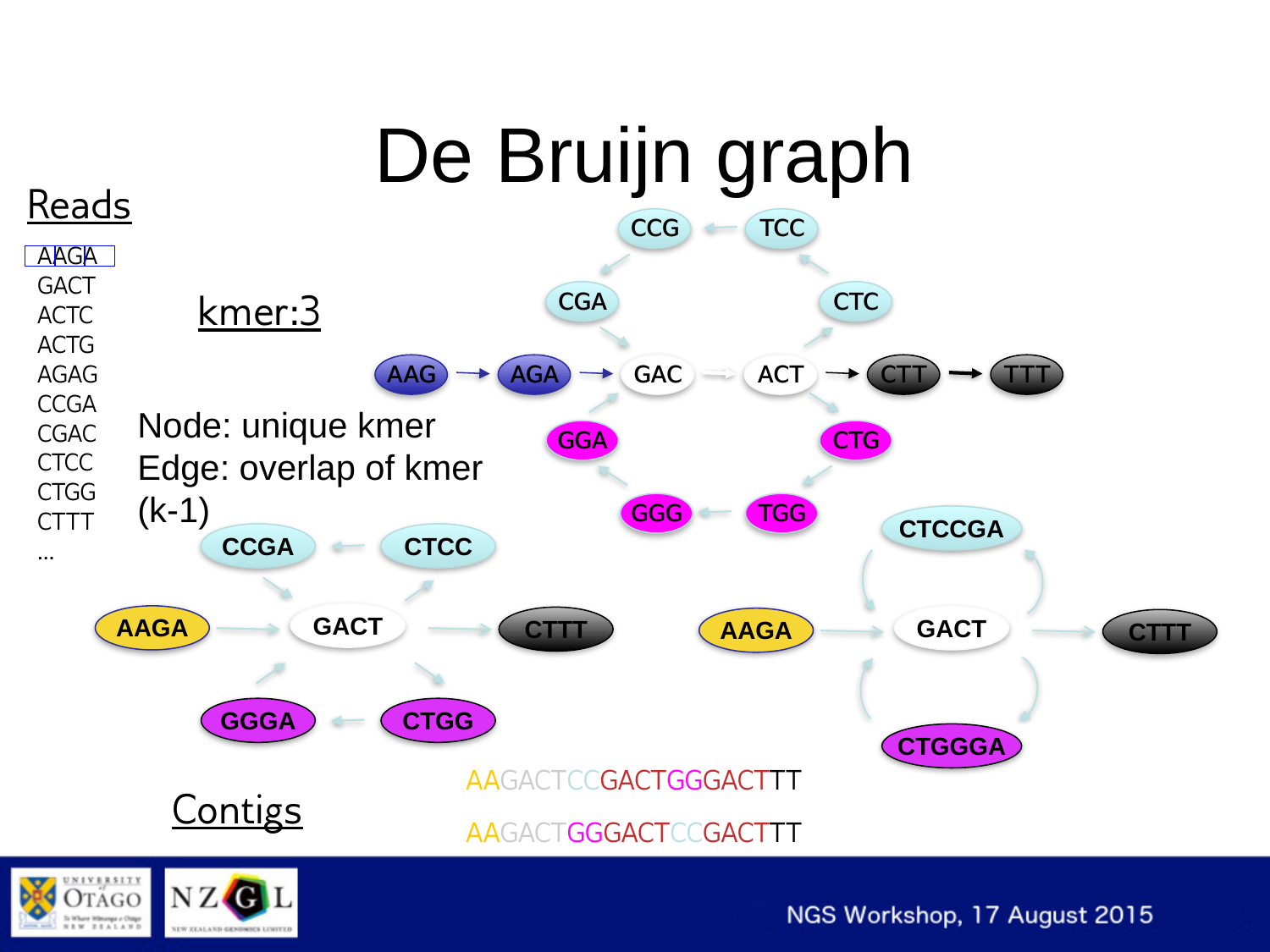

# De Bruijn graph
Reads
AAGA
GACT
ACTC
ACTG
AGAG
CCGA
CGAC
CTCC
CTGG
CTTT
…
CCG
TCC

CGA
CTC

AAG
AGA
GAC
ACT
CTT
TTT

GGA
CTG

GGG
TGG

kmer:3
Node: unique kmer
Edge: overlap of kmer (k-1)

CTCCGA

GACT

AAGA

CTTT

CTGGGA

CCGA

CTCC

GACT

AAGA

CTTT

GGGA

CTGG
AAGACTCCGACTGGGACTTT
Contigs
AAGACTGGGACTCCGACTTT